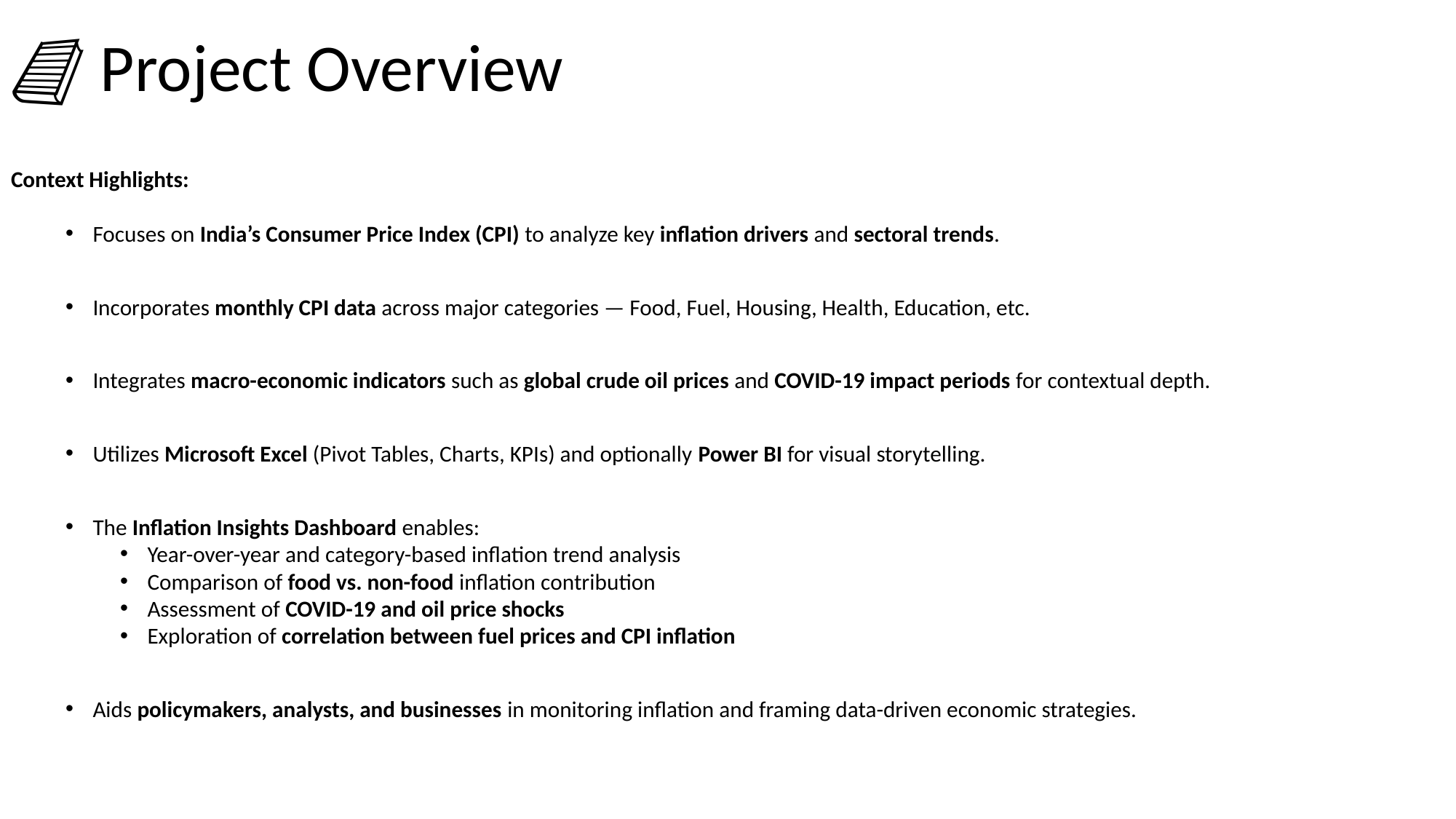

# 📘 Project Overview
Context Highlights:

Focuses on India’s Consumer Price Index (CPI) to analyze key inflation drivers and sectoral trends.

Incorporates monthly CPI data across major categories — Food, Fuel, Housing, Health, Education, etc.

Integrates macro-economic indicators such as global crude oil prices and COVID-19 impact periods for contextual depth.

Utilizes Microsoft Excel (Pivot Tables, Charts, KPIs) and optionally Power BI for visual storytelling.

The Inflation Insights Dashboard enables:
Year-over-year and category-based inflation trend analysis
Comparison of food vs. non-food inflation contribution
Assessment of COVID-19 and oil price shocks
Exploration of correlation between fuel prices and CPI inflation

Aids policymakers, analysts, and businesses in monitoring inflation and framing data-driven economic strategies.